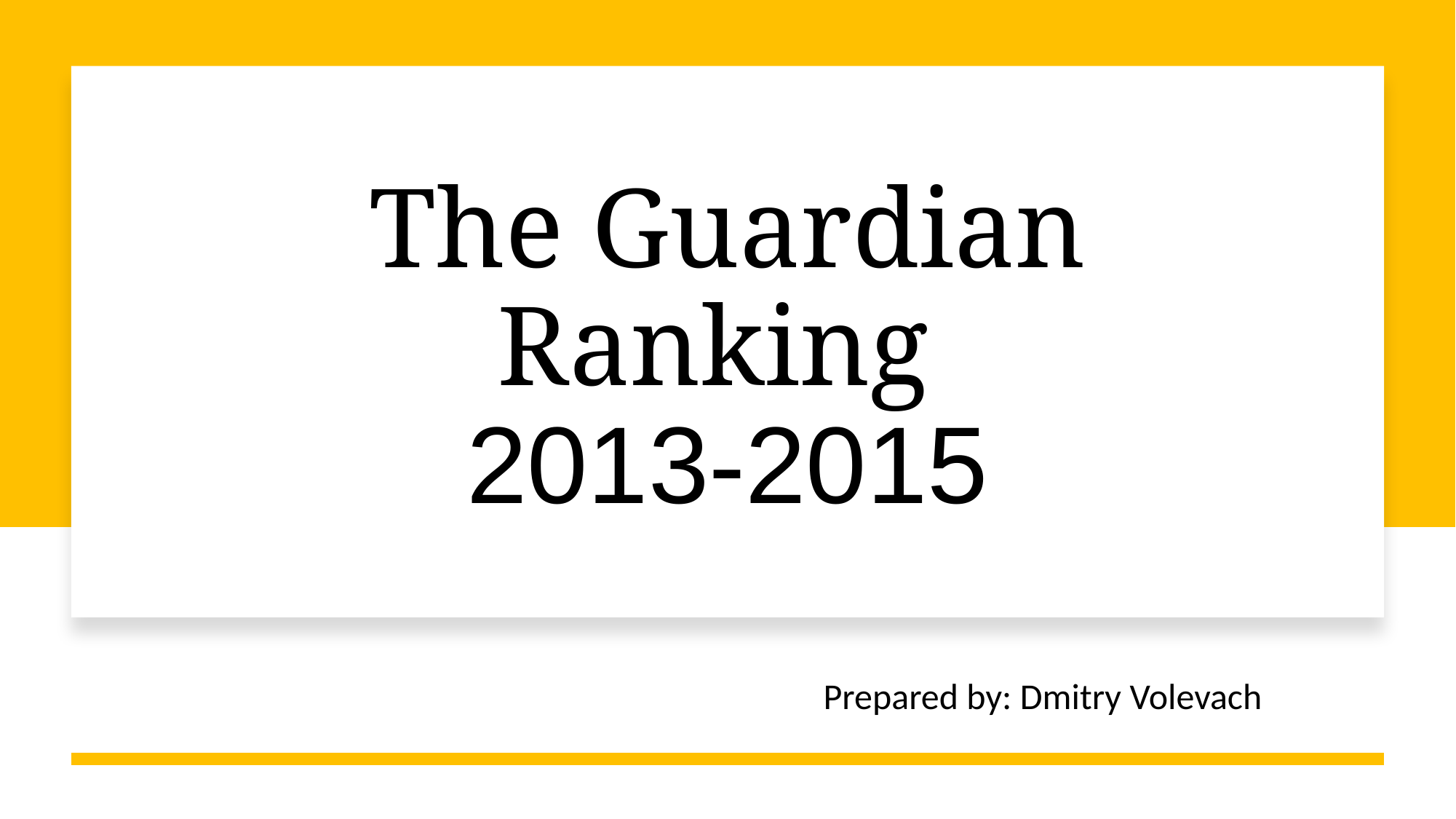

# The Guardian Ranking 2013-2015
Prepared by: Dmitry Volevach